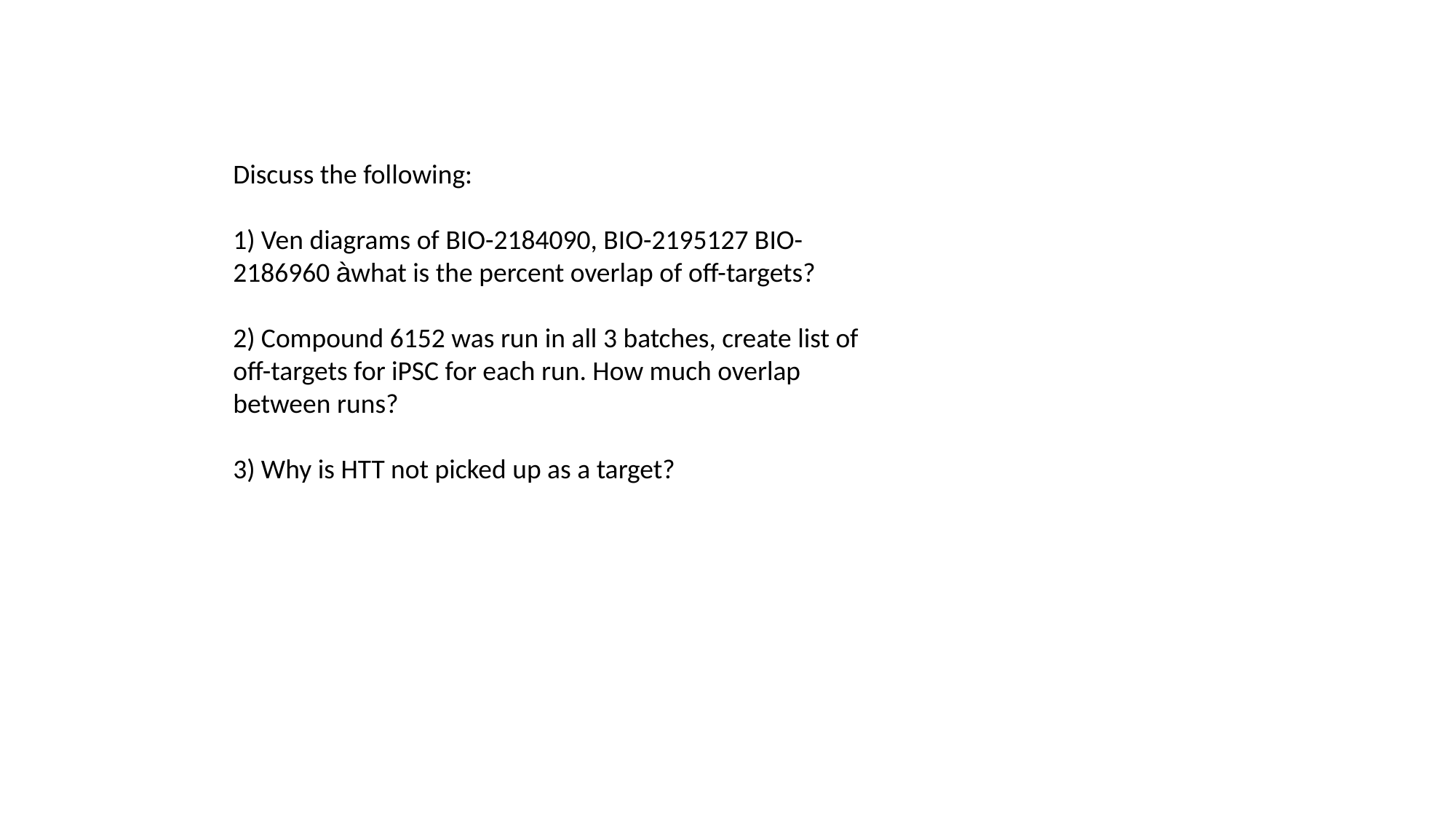

Discuss the following:

1) Ven diagrams of BIO-2184090, BIO-2195127 BIO-2186960 àwhat is the percent overlap of off-targets?

2) Compound 6152 was run in all 3 batches, create list of off-targets for iPSC for each run. How much overlap between runs?

3) Why is HTT not picked up as a target?